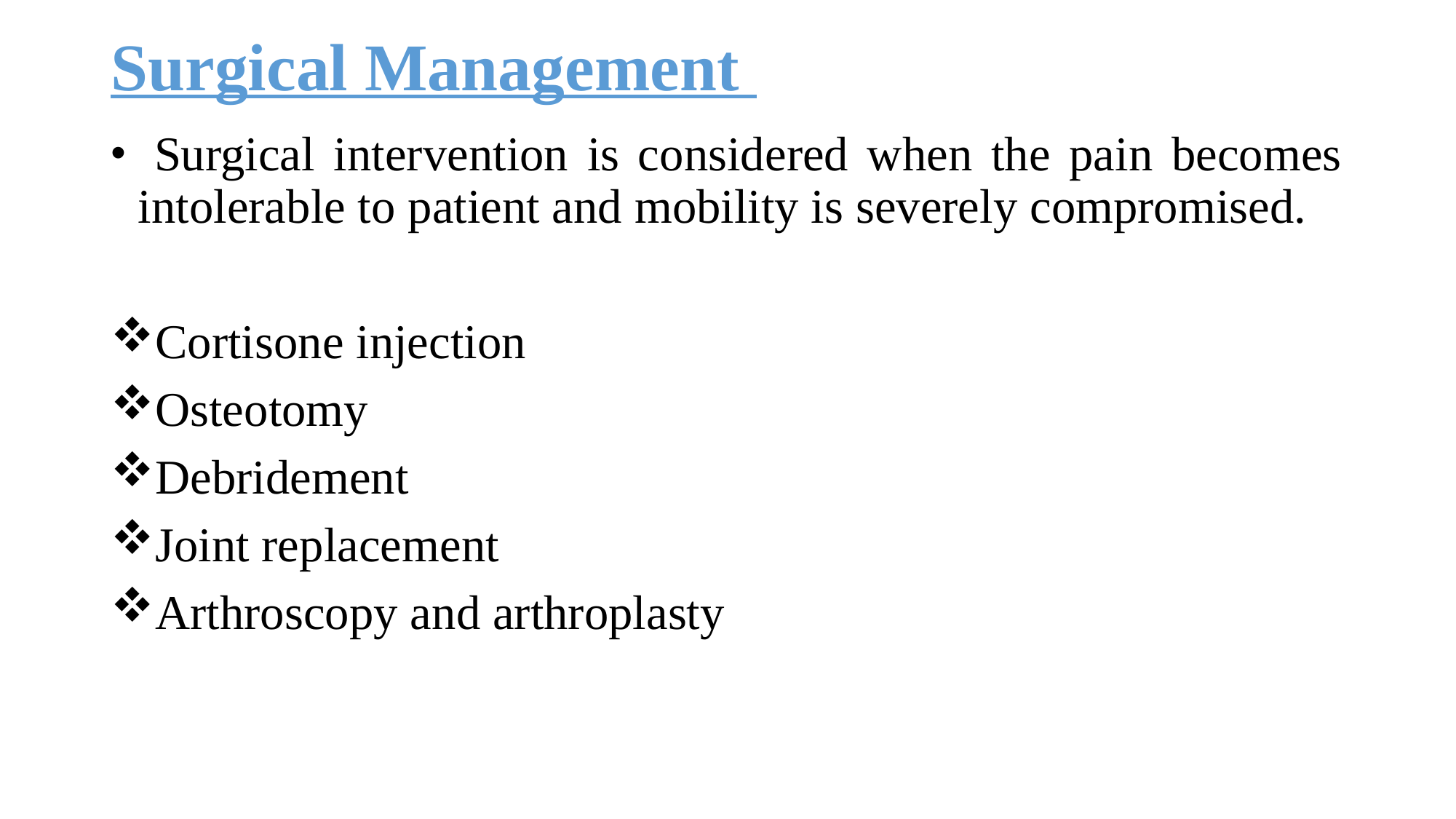

# Surgical Management
 Surgical intervention is considered when the pain becomes intolerable to patient and mobility is severely compromised.

Cortisone injection
Osteotomy
Debridement
Joint replacement
Arthroscopy and arthroplasty